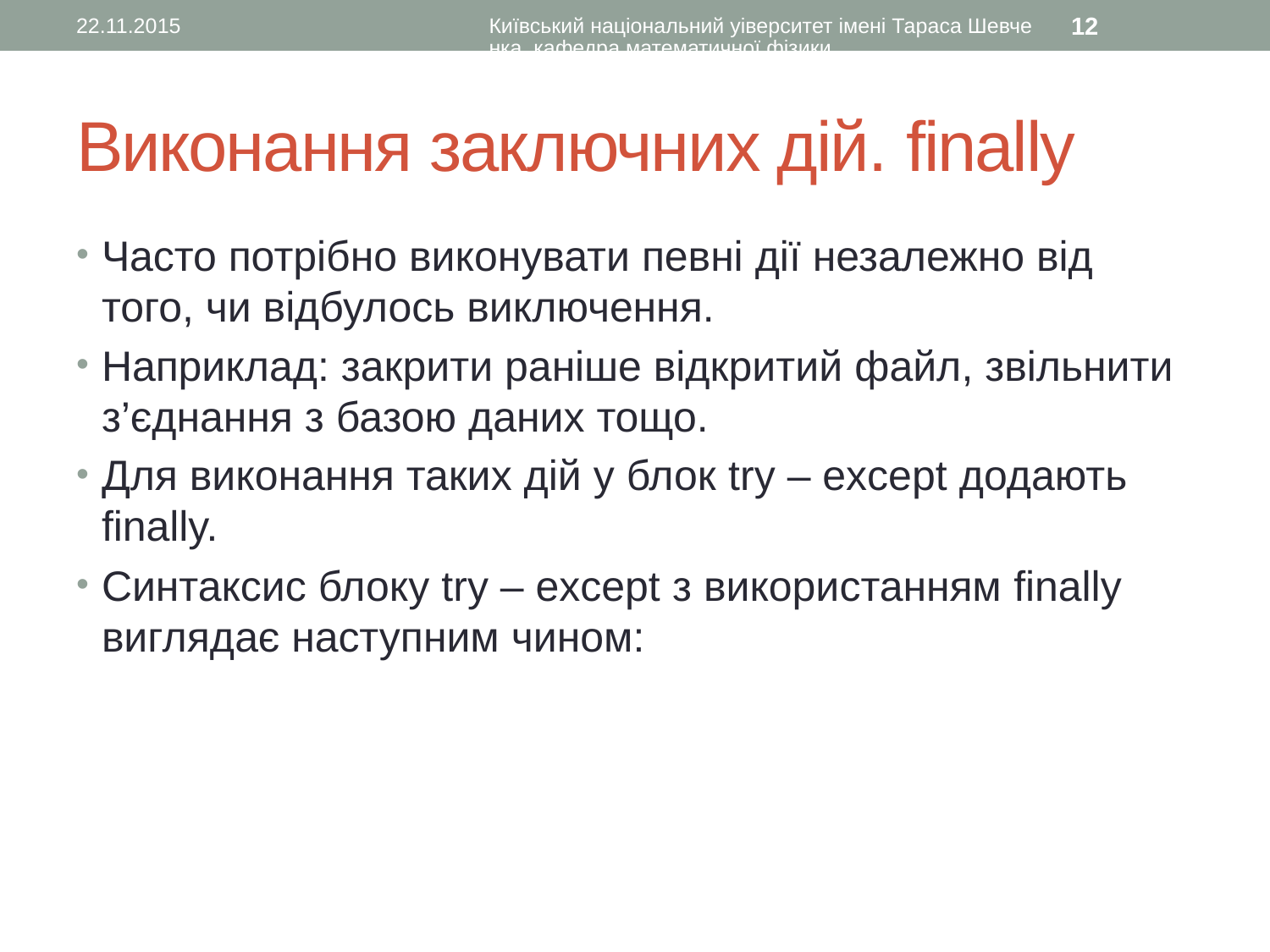

22.11.2015
Київський національний уіверситет імені Тараса Шевченка, кафедра математичної фізики
12
# Виконання заключних дій. finally
Часто потрібно виконувати певні дії незалежно від того, чи відбулось виключення.
Наприклад: закрити раніше відкритий файл, звільнити з’єднання з базою даних тощо.
Для виконання таких дій у блок try – except додають finally.
Синтаксис блоку try – except з використанням finally виглядає наступним чином: